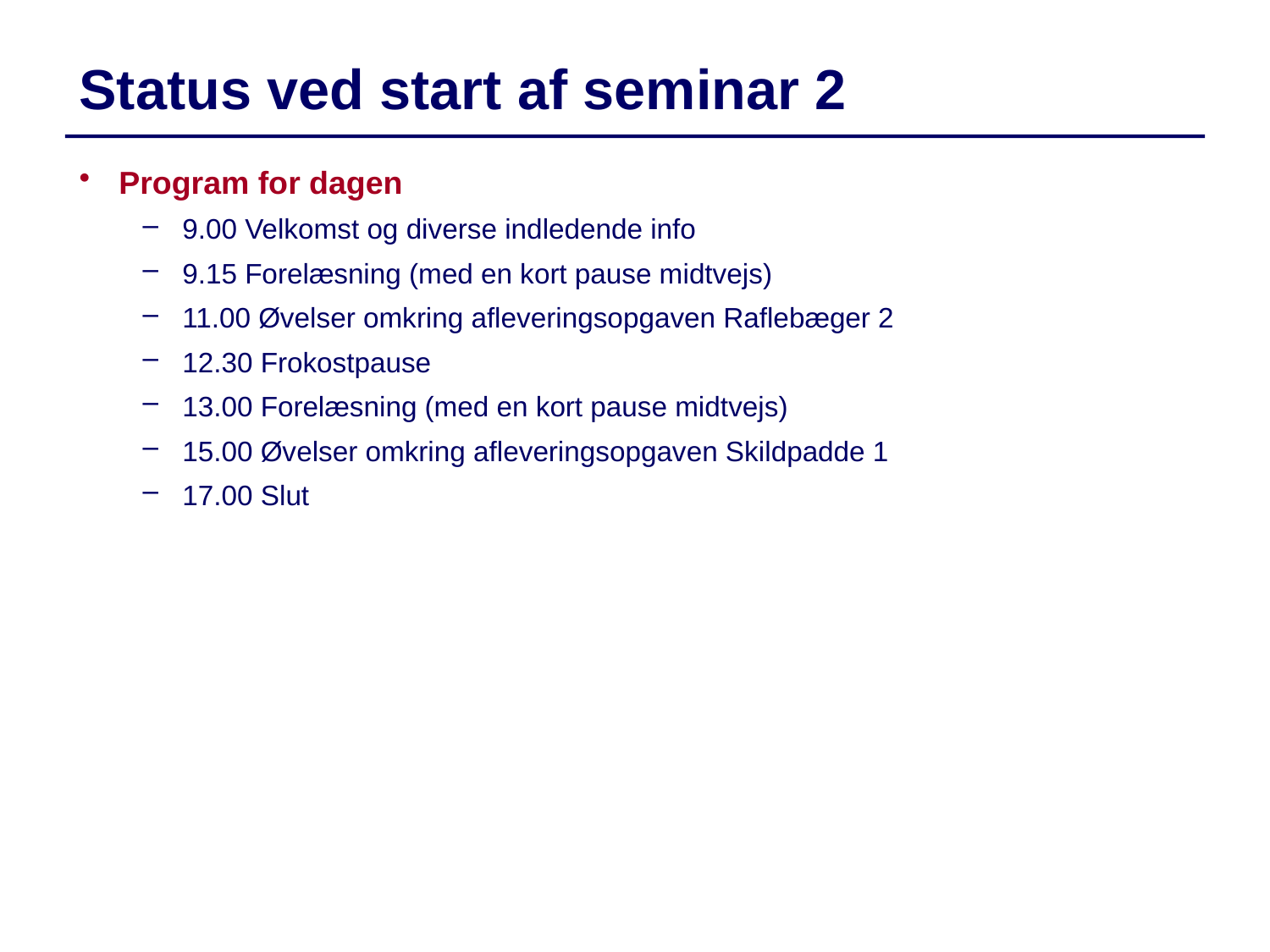

Status ved start af seminar 2
Program for dagen
9.00 Velkomst og diverse indledende info
9.15 Forelæsning (med en kort pause midtvejs)
11.00 Øvelser omkring afleveringsopgaven Raflebæger 2
12.30 Frokostpause
13.00 Forelæsning (med en kort pause midtvejs)
15.00 Øvelser omkring afleveringsopgaven Skildpadde 1
17.00 Slut